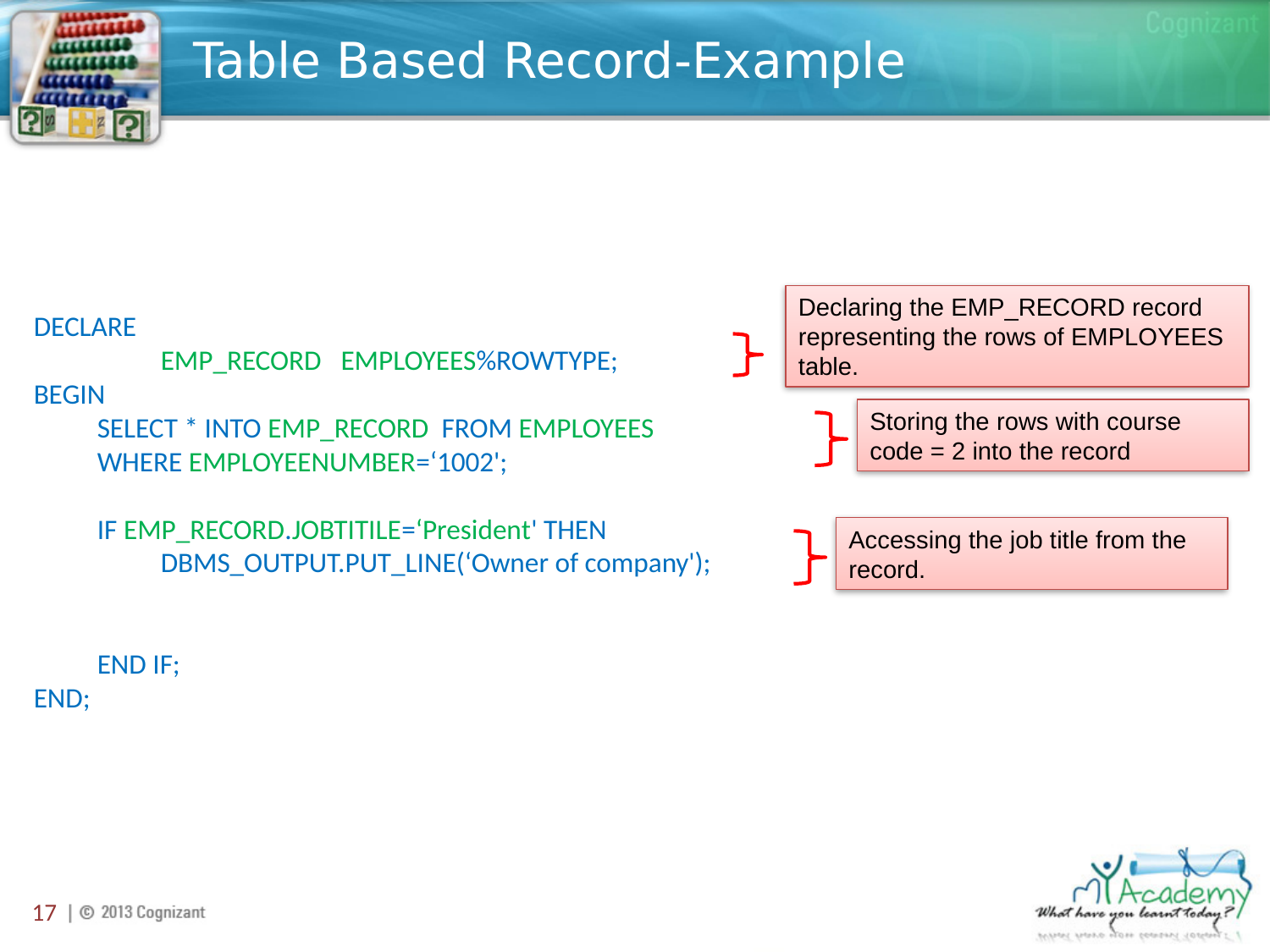

# Table Based Record-Example
Declaring the EMP_RECORD record representing the rows of EMPLOYEES table.
DECLARE
EMP_RECORD   EMPLOYEES%ROWTYPE;
BEGIN
SELECT * INTO EMP_RECORD  FROM EMPLOYEES
WHERE EMPLOYEENUMBER=‘1002';

IF EMP_RECORD.JOBTITILE=‘President' THEN
DBMS_OUTPUT.PUT_LINE(‘Owner of company');

END IF;
END;

Storing the rows with course code = 2 into the record

Accessing the job title from the record.

17